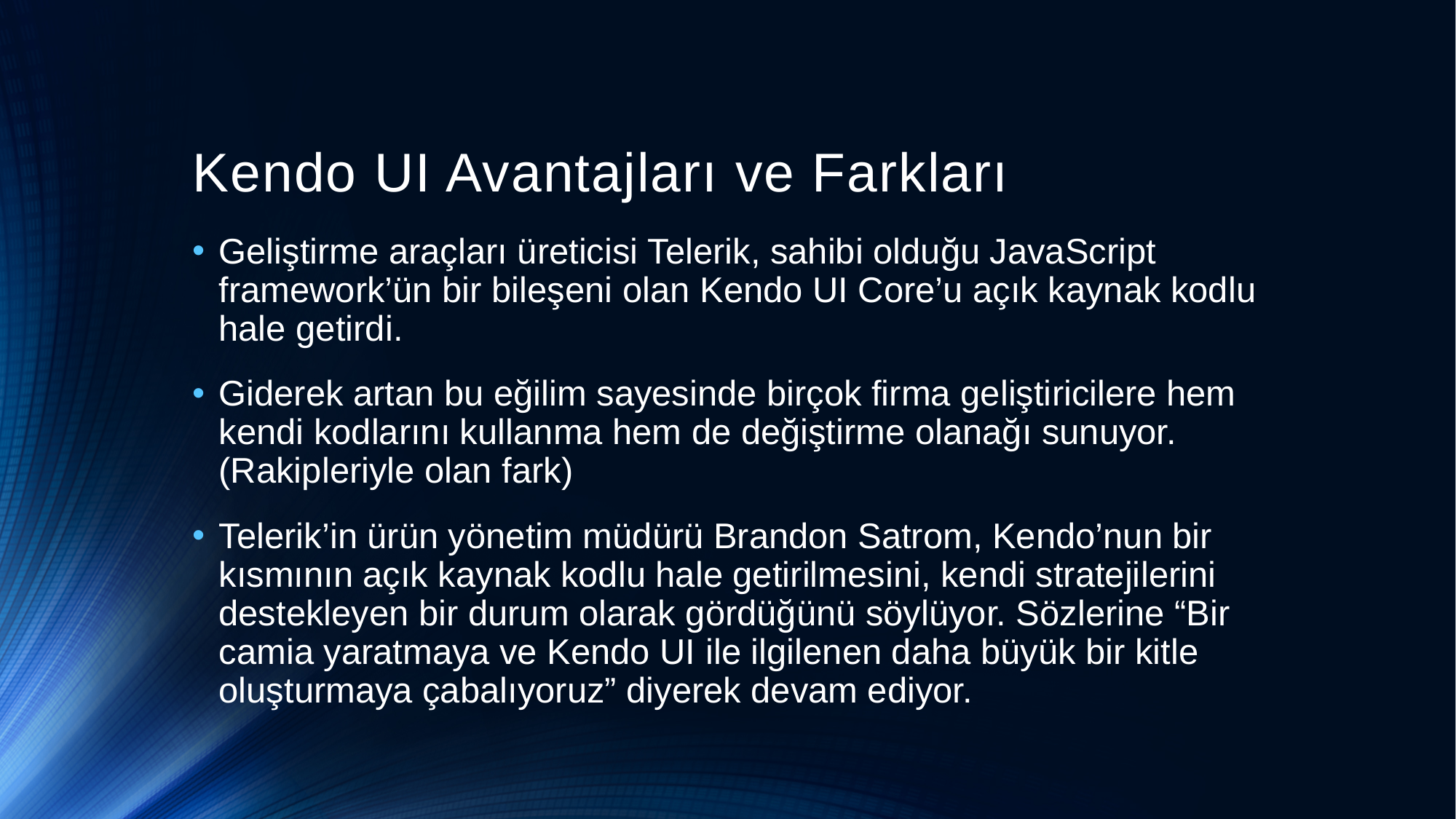

# Kendo UI Avantajları ve Farkları
Geliştirme araçları üreticisi Telerik, sahibi olduğu JavaScript framework’ün bir bileşeni olan Kendo UI Core’u açık kaynak kodlu hale getirdi.
Giderek artan bu eğilim sayesinde birçok firma geliştiricilere hem kendi kodlarını kullanma hem de değiştirme olanağı sunuyor.(Rakipleriyle olan fark)
Telerik’in ürün yönetim müdürü Brandon Satrom, Kendo’nun bir kısmının açık kaynak kodlu hale getirilmesini, kendi stratejilerini destekleyen bir durum olarak gördüğünü söylüyor. Sözlerine “Bir camia yaratmaya ve Kendo UI ile ilgilenen daha büyük bir kitle oluşturmaya çabalıyoruz” diyerek devam ediyor.